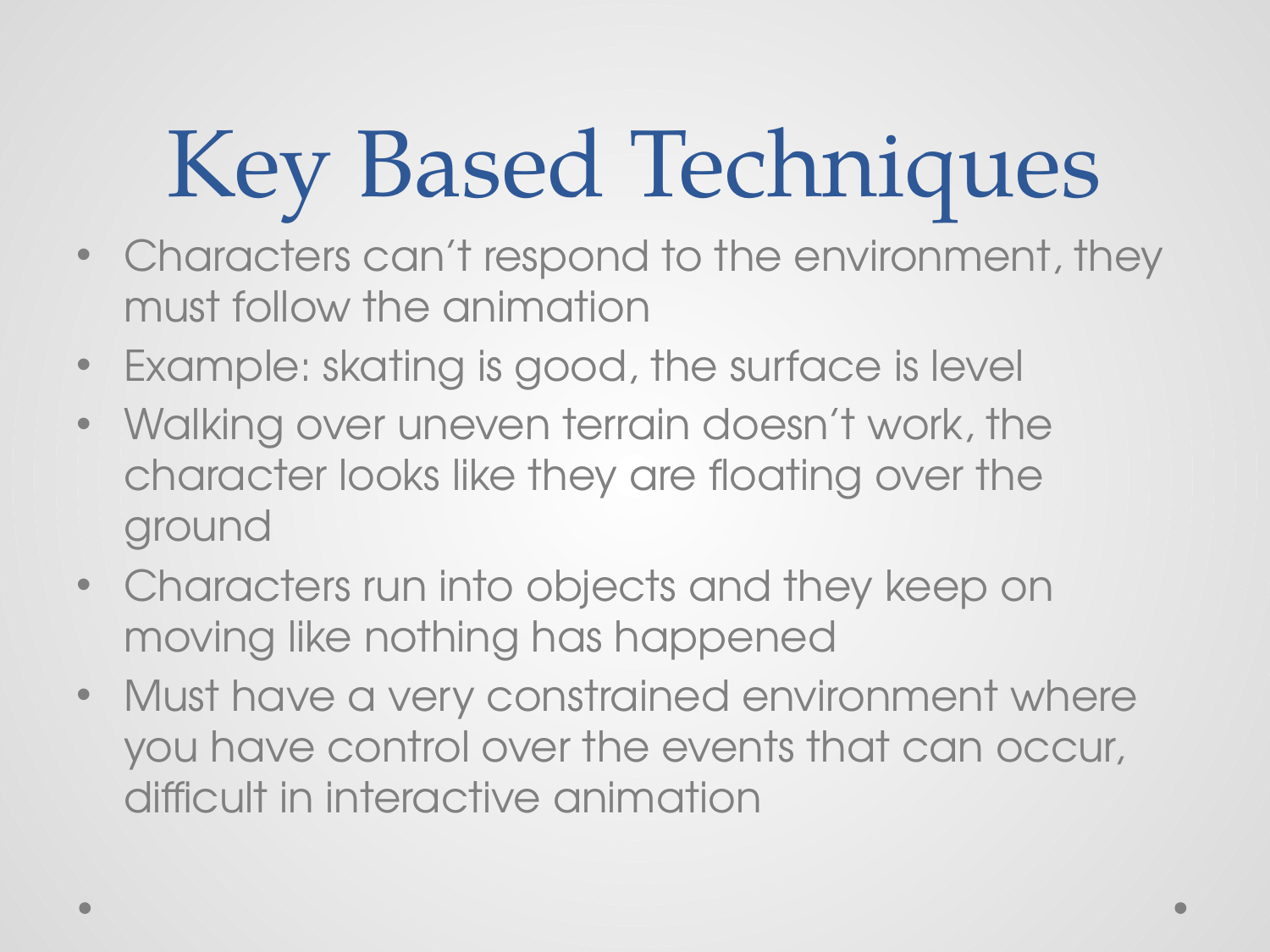

# Key Based Techniques
Characters can’t respond to the environment, they must follow the animation
Example: skating is good, the surface is level
Walking over uneven terrain doesn’t work, the character looks like they are floating over the ground
Characters run into objects and they keep on moving like nothing has happened
Must have a very constrained environment where you have control over the events that can occur, difficult in interactive animation